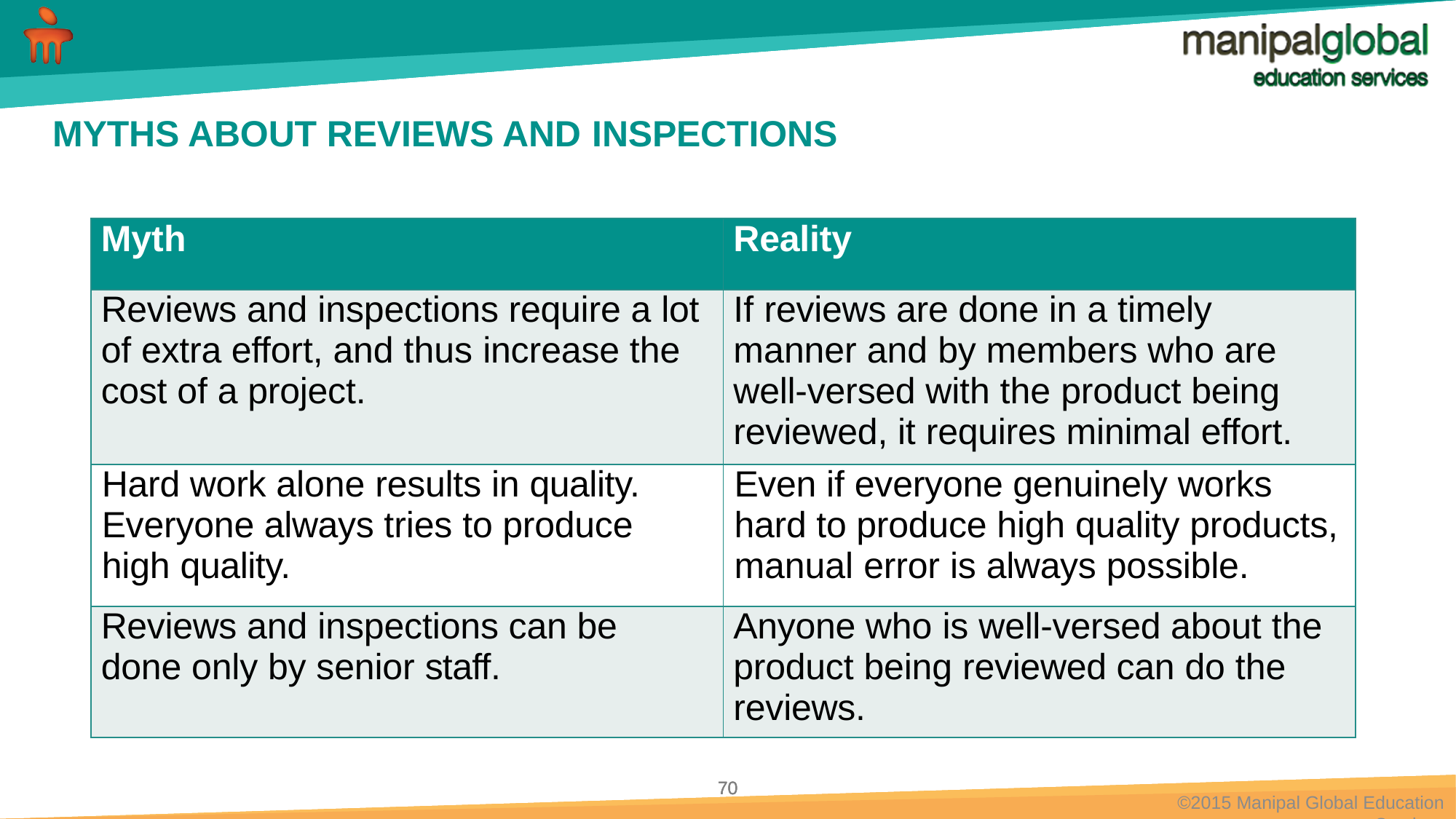

# MYTHS ABOUT REVIEWS AND INSPECTIONS
| Myth | Reality |
| --- | --- |
| Reviews and inspections require a lot of extra effort, and thus increase the cost of a project. | If reviews are done in a timely manner and by members who are well-versed with the product being reviewed, it requires minimal effort. |
| Hard work alone results in quality. Everyone always tries to produce high quality. | Even if everyone genuinely works hard to produce high quality products, manual error is always possible. |
| Reviews and inspections can be done only by senior staff. | Anyone who is well-versed about the product being reviewed can do the reviews. |

B

A

C
C